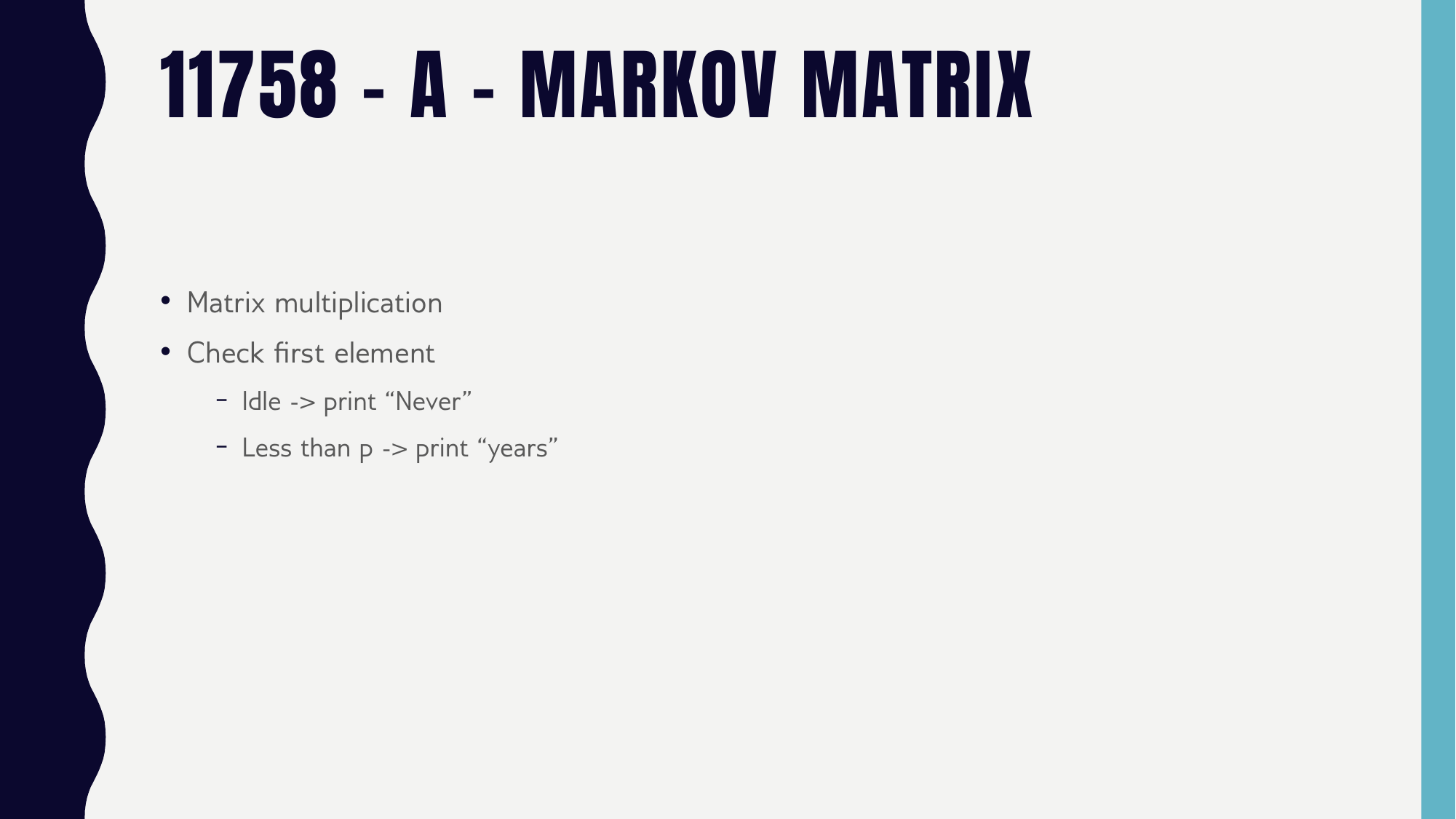

# 11758 - A - Markov Matrix
Matrix multiplication
Check first element
Idle -> print “Never”
Less than p -> print “years”